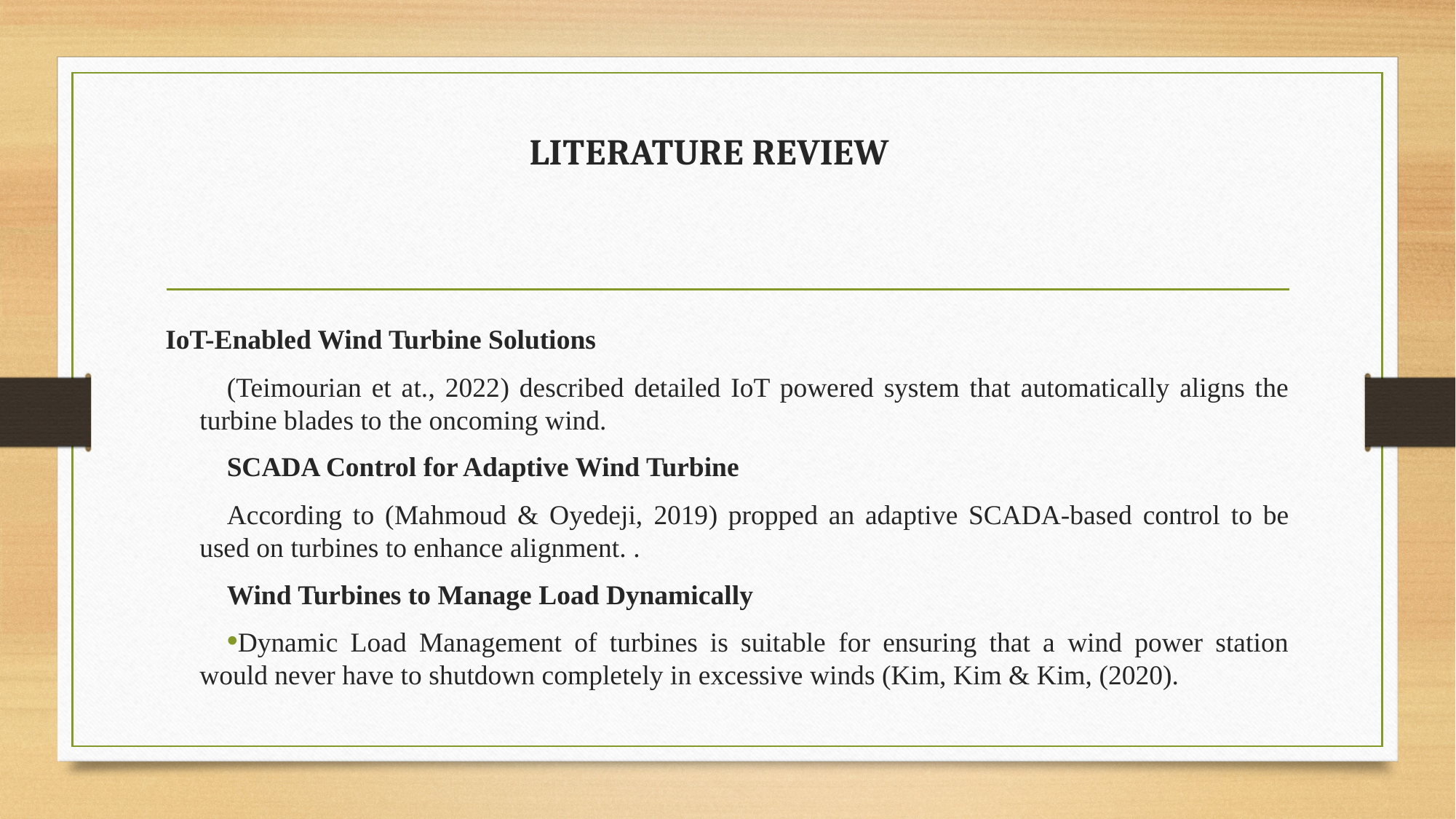

# LITERATURE REVIEW

IoT-Enabled Wind Turbine Solutions
(Teimourian et at., 2022) described detailed IoT powered system that automatically aligns the turbine blades to the oncoming wind.
SCADA Control for Adaptive Wind Turbine
According to (Mahmoud & Oyedeji, 2019) propped an adaptive SCADA-based control to be used on turbines to enhance alignment. .
Wind Turbines to Manage Load Dynamically
Dynamic Load Management of turbines is suitable for ensuring that a wind power station would never have to shutdown completely in excessive winds (Kim, Kim & Kim, (2020).